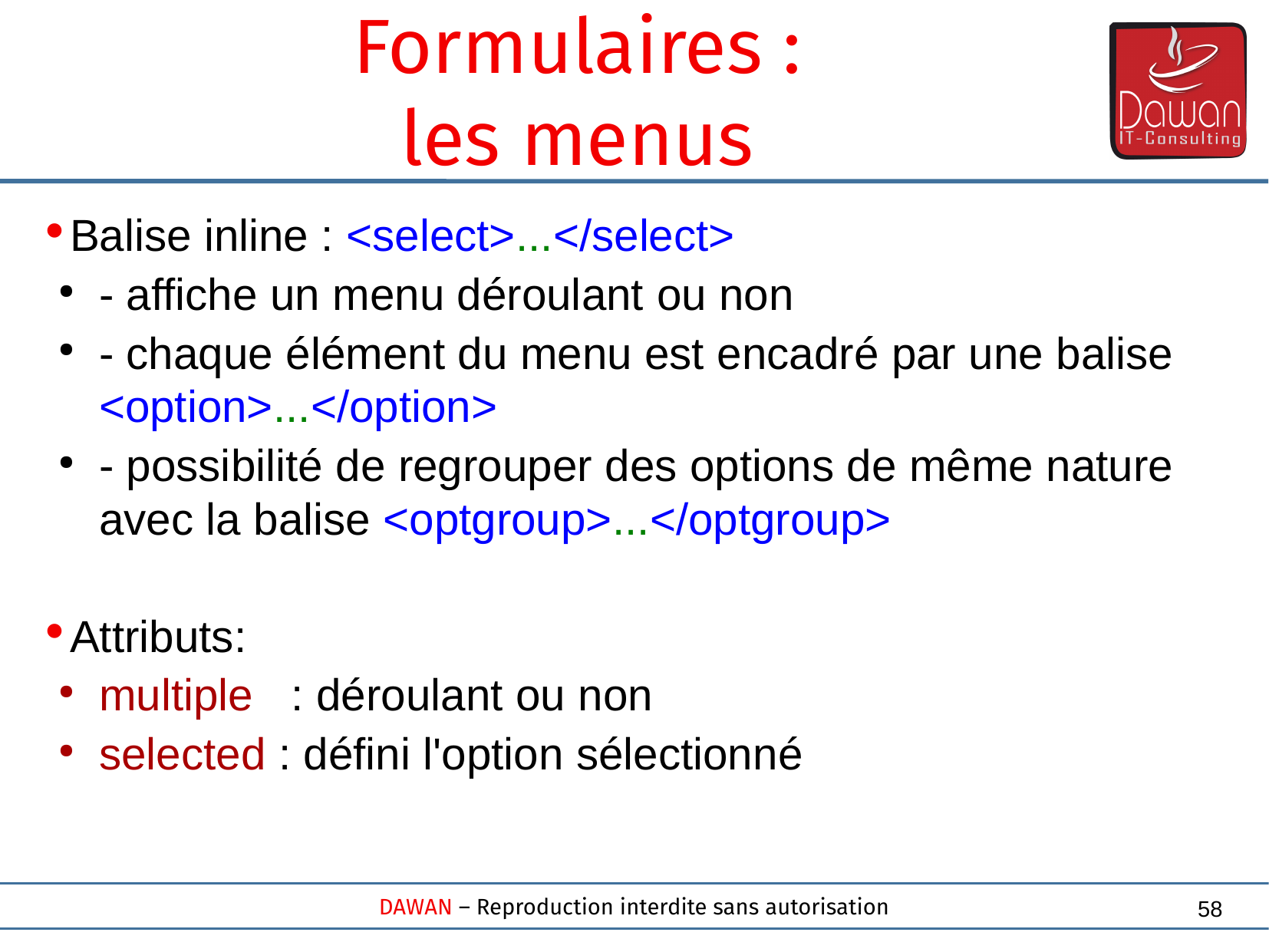

Formulaires :
les menus
Balise inline : <select>...</select>
- affiche un menu déroulant ou non
- chaque élément du menu est encadré par une balise <option>...</option>
- possibilité de regrouper des options de même nature avec la balise <optgroup>...</optgroup>

Attributs:
multiple	 : déroulant ou non
selected : défini l'option sélectionné
58